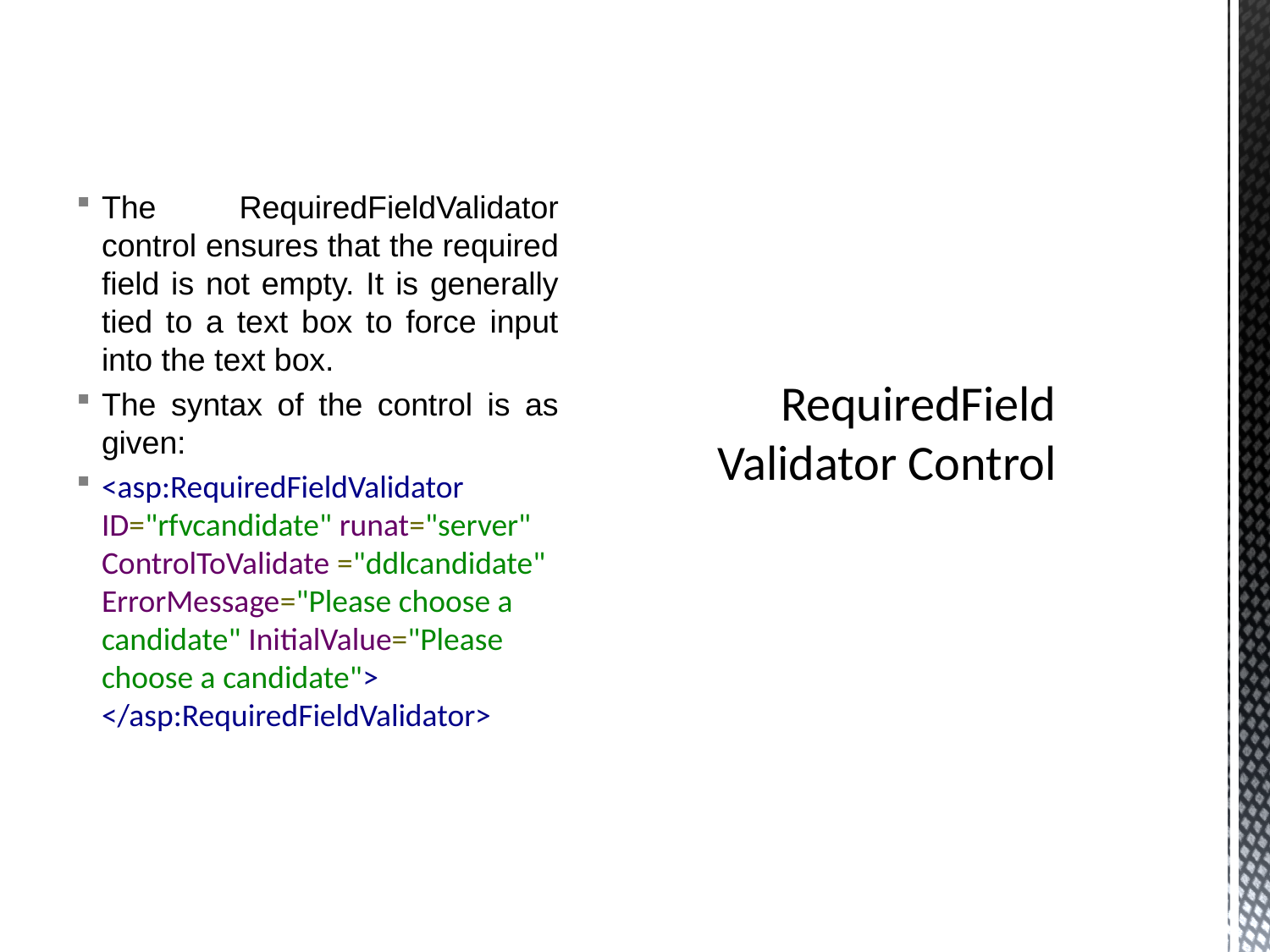

The RequiredFieldValidator control ensures that the required field is not empty. It is generally tied to a text box to force input into the text box.
The syntax of the control is as given:
<asp:RequiredFieldValidator ID="rfvcandidate" runat="server" ControlToValidate ="ddlcandidate" ErrorMessage="Please choose a candidate" InitialValue="Please choose a candidate"> </asp:RequiredFieldValidator>
# RequiredField Validator Control